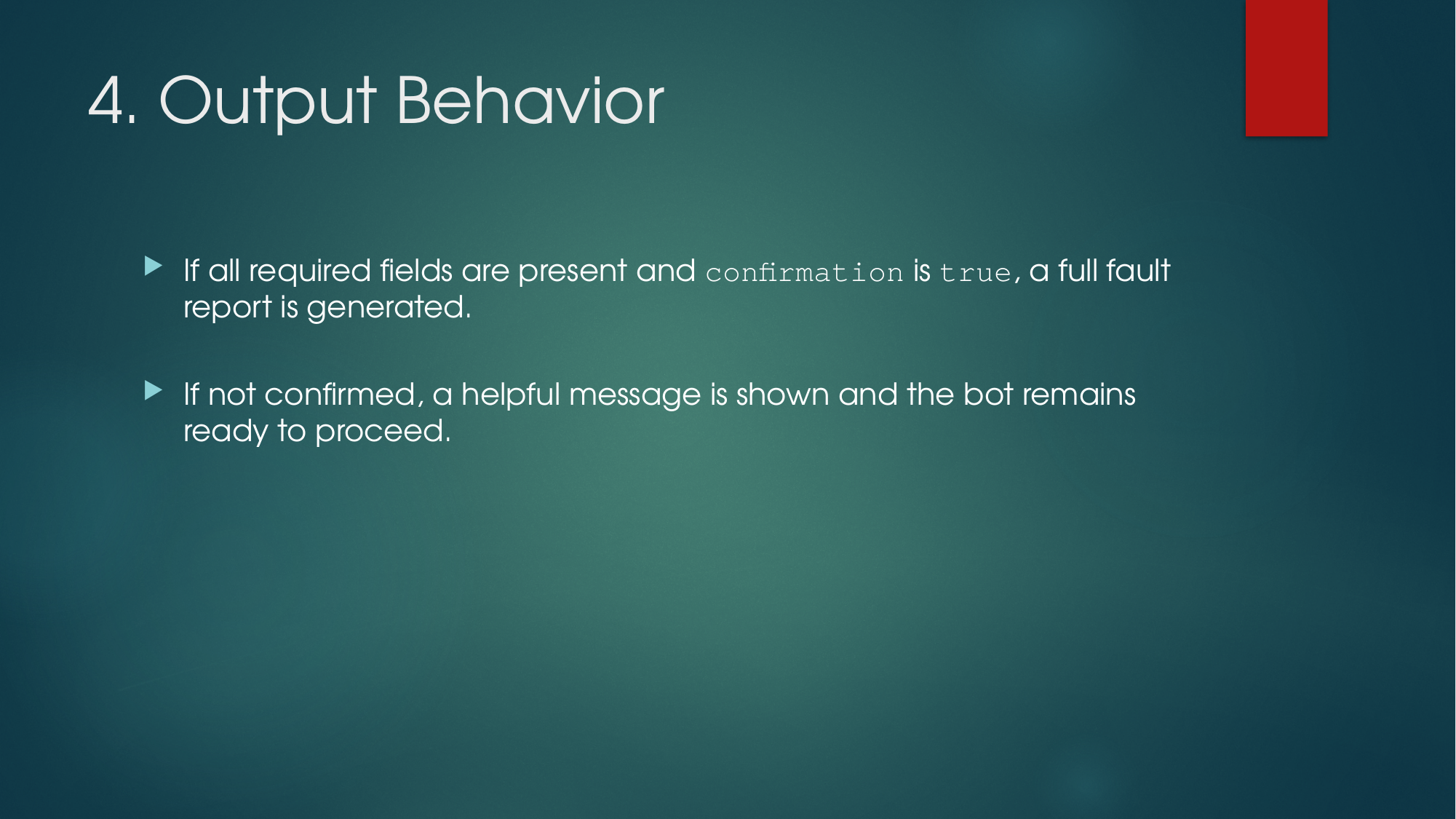

# 4. Output Behavior
If all required fields are present and confirmation is true, a full fault report is generated.
If not confirmed, a helpful message is shown and the bot remains ready to proceed.